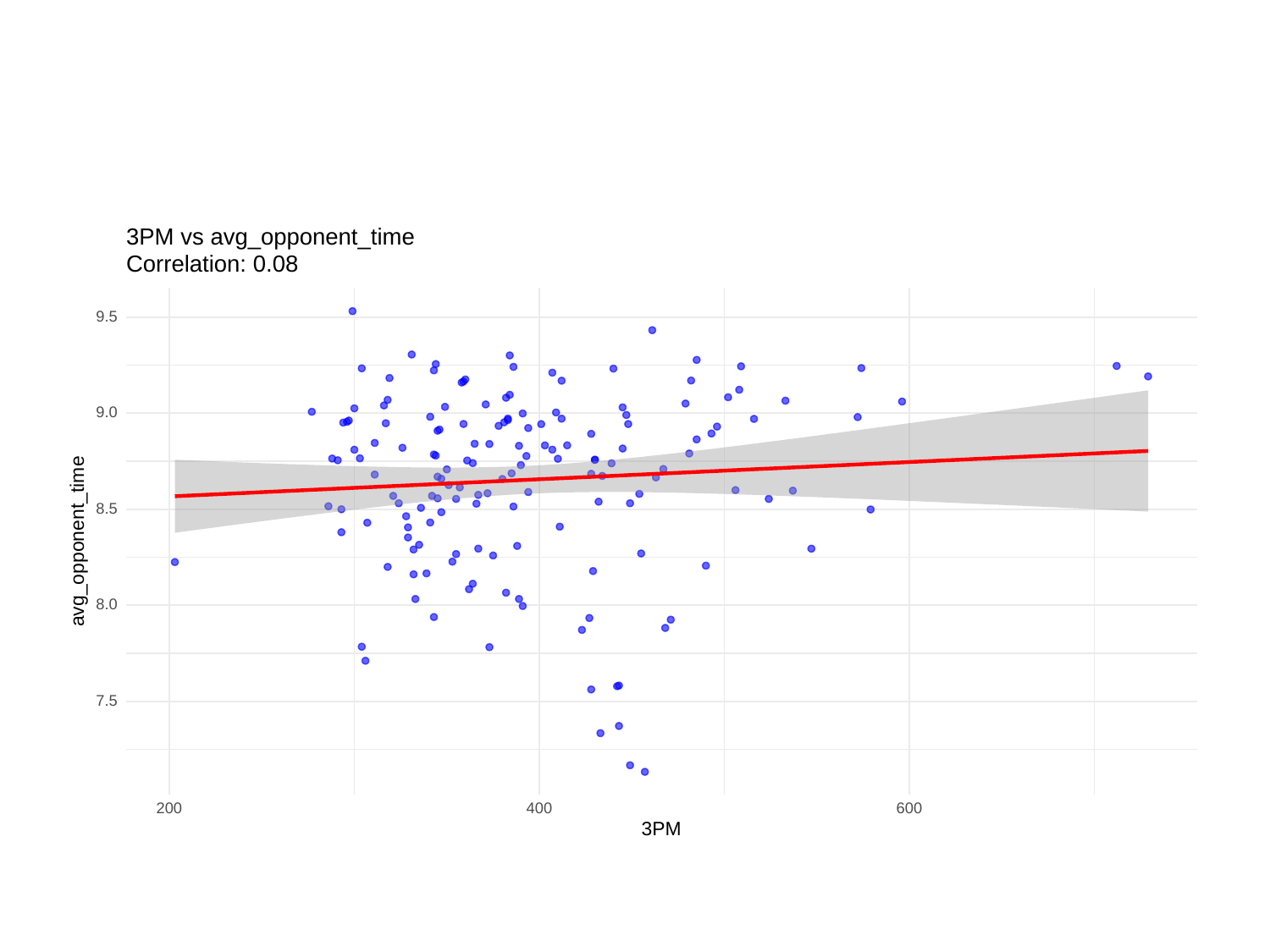

3PM vs avg_opponent_time
Correlation: 0.08

9.5

9.0

8.5

avg_opponent_time

8.0

7.5

200
400
600
3PM